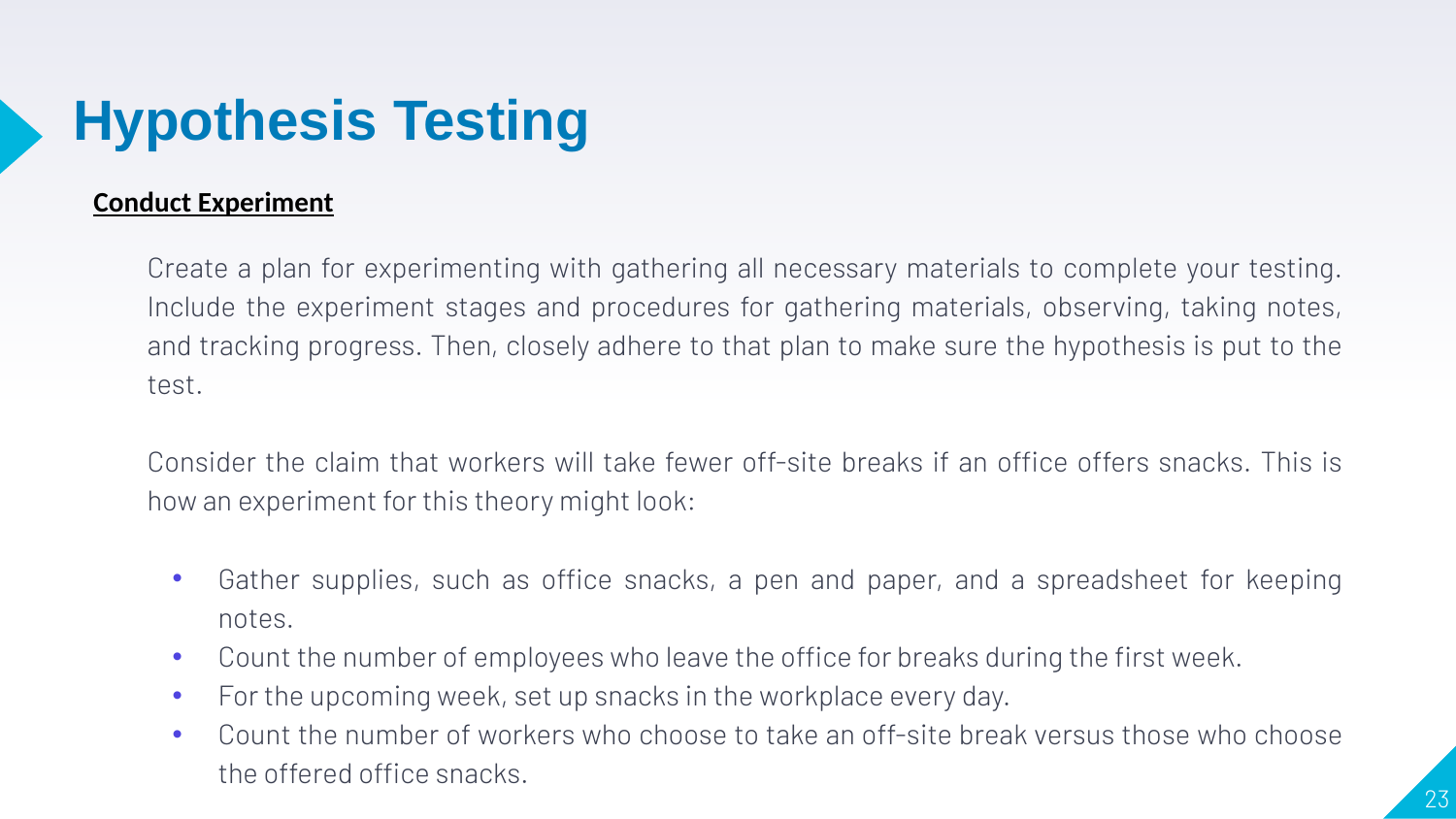

# Hypothesis Testing

Conduct Experiment

Create a plan for experimenting with gathering all necessary materials to complete your testing. Include the experiment stages and procedures for gathering materials, observing, taking notes, and tracking progress. Then, closely adhere to that plan to make sure the hypothesis is put to the test.

Consider the claim that workers will take fewer off-site breaks if an office offers snacks. This is how an experiment for this theory might look:

Gather supplies, such as office snacks, a pen and paper, and a spreadsheet for keeping notes.
Count the number of employees who leave the office for breaks during the first week.
For the upcoming week, set up snacks in the workplace every day.
Count the number of workers who choose to take an off-site break versus those who choose the offered office snacks.

23